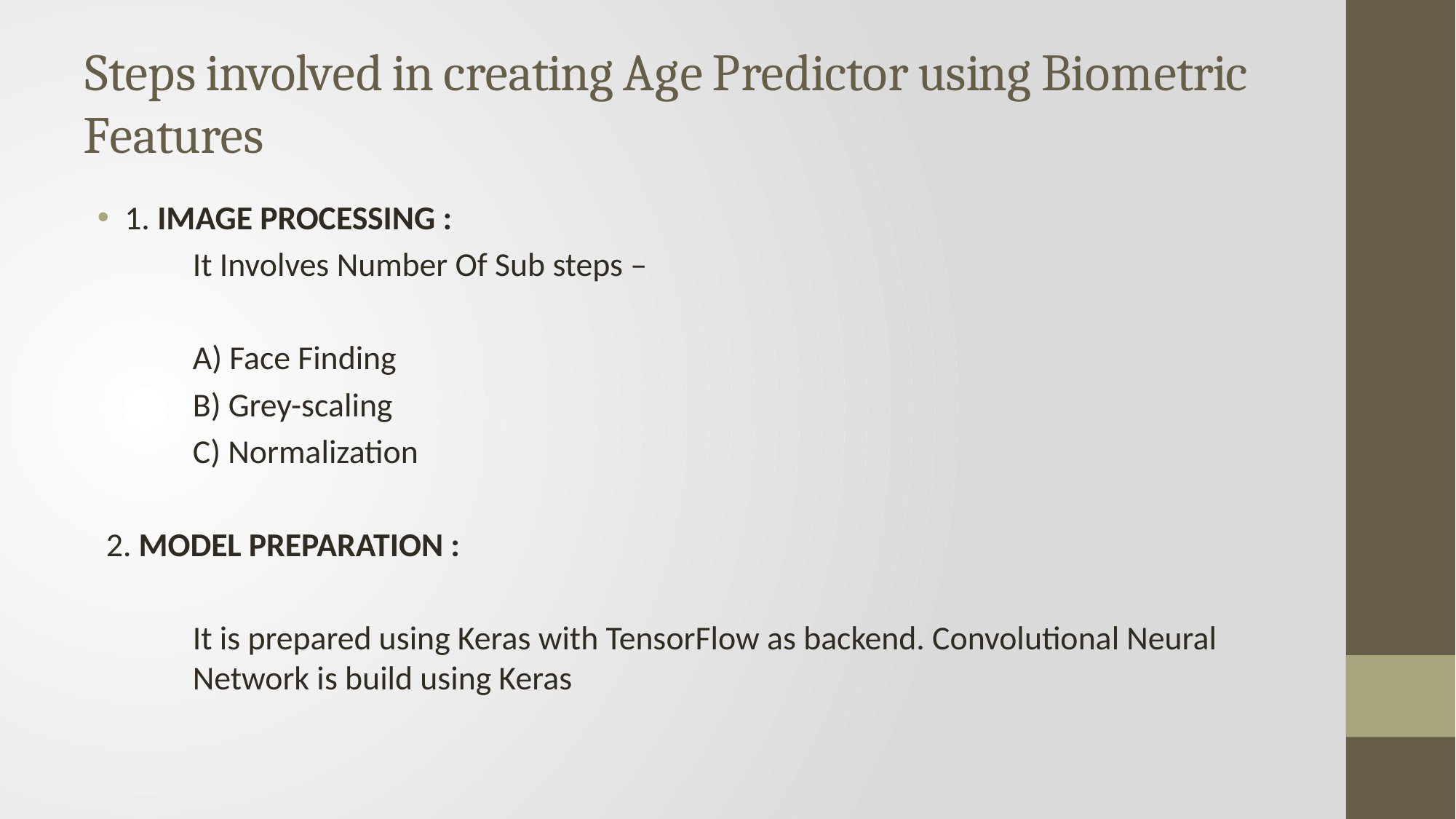

# Steps involved in creating Age Predictor using Biometric Features
1. IMAGE PROCESSING :
	It Involves Number Of Sub steps –

	A) Face Finding
	B) Grey-scaling
	C) Normalization

   2. MODEL PREPARATION :

	It is prepared using Keras with TensorFlow as backend. Convolutional Neural 	Network is build using Keras